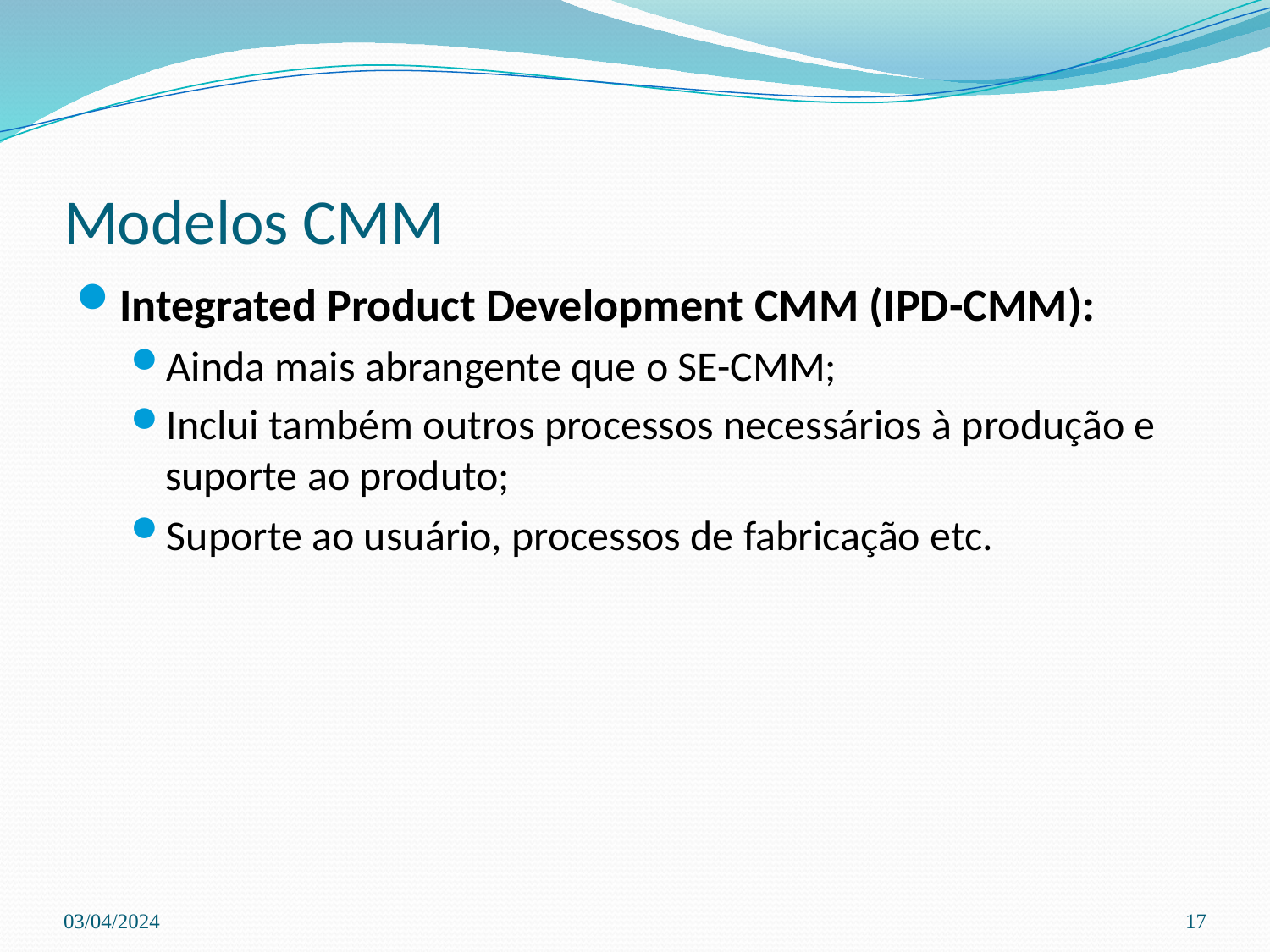

# Modelos CMM
Integrated Product Development CMM (IPD-CMM):
Ainda mais abrangente que o SE-CMM;
Inclui também outros processos necessários à produção e suporte ao produto;
Suporte ao usuário, processos de fabricação etc.
03/04/2024
17